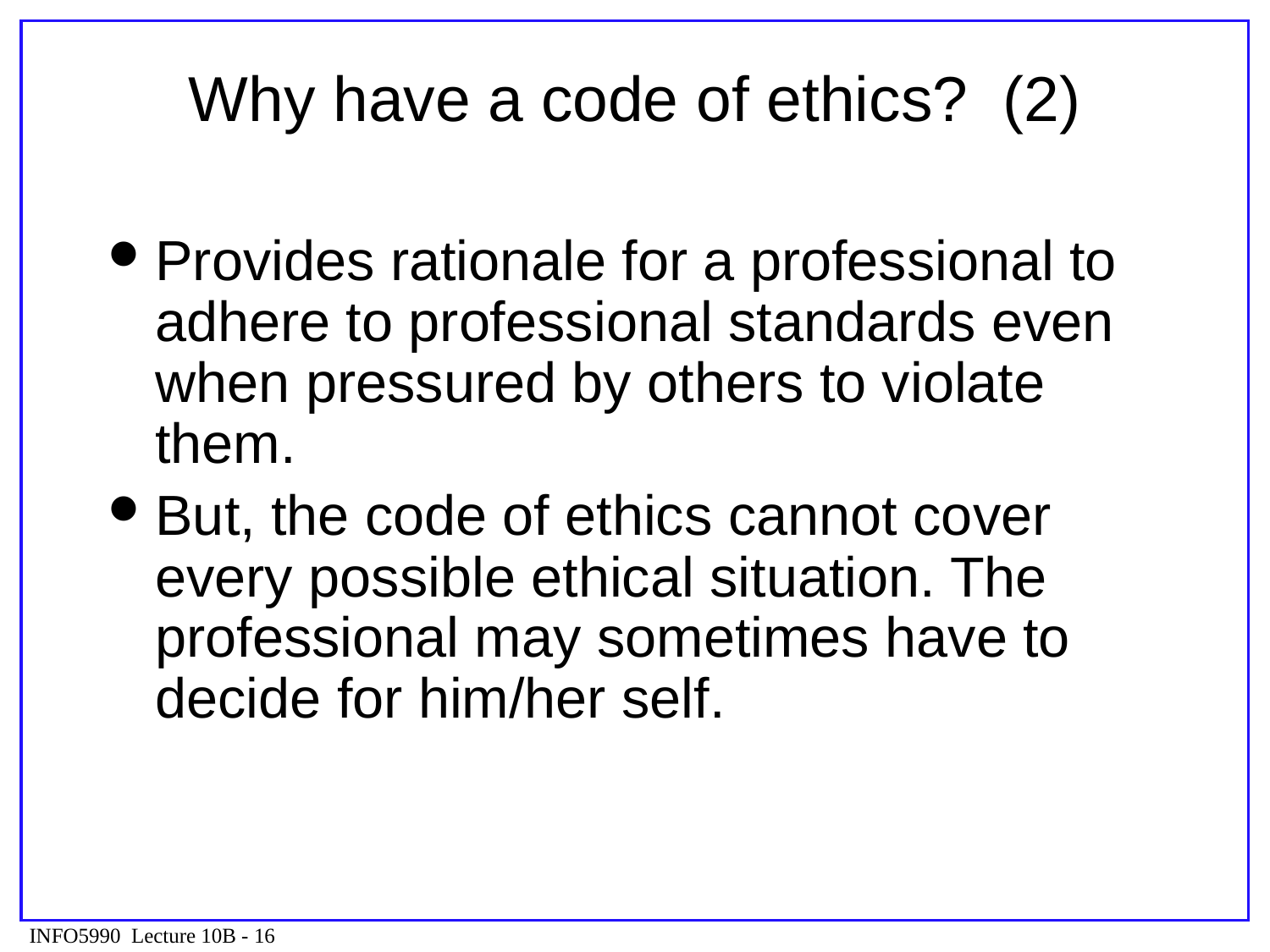

# Why have a code of ethics?  (2)
Provides rationale for a professional to adhere to professional standards even when pressured by others to violate them.
But, the code of ethics cannot cover every possible ethical situation. The professional may sometimes have to decide for him/her self.